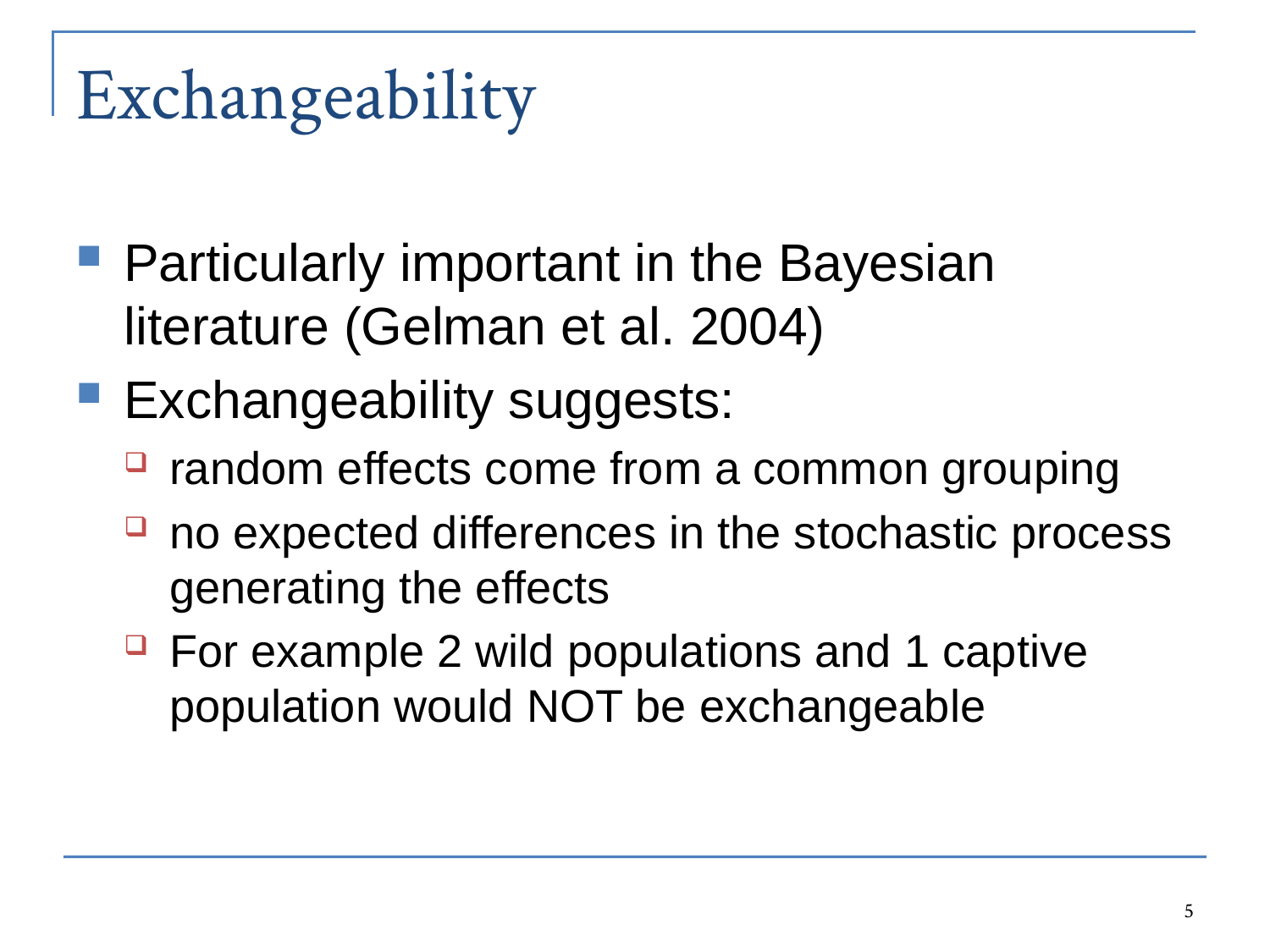

# Exchangeability
Particularly important in the Bayesian literature (Gelman et al. 2004)
Exchangeability suggests:
random effects come from a common grouping
no expected differences in the stochastic process generating the effects
For example 2 wild populations and 1 captive population would NOT be exchangeable
5